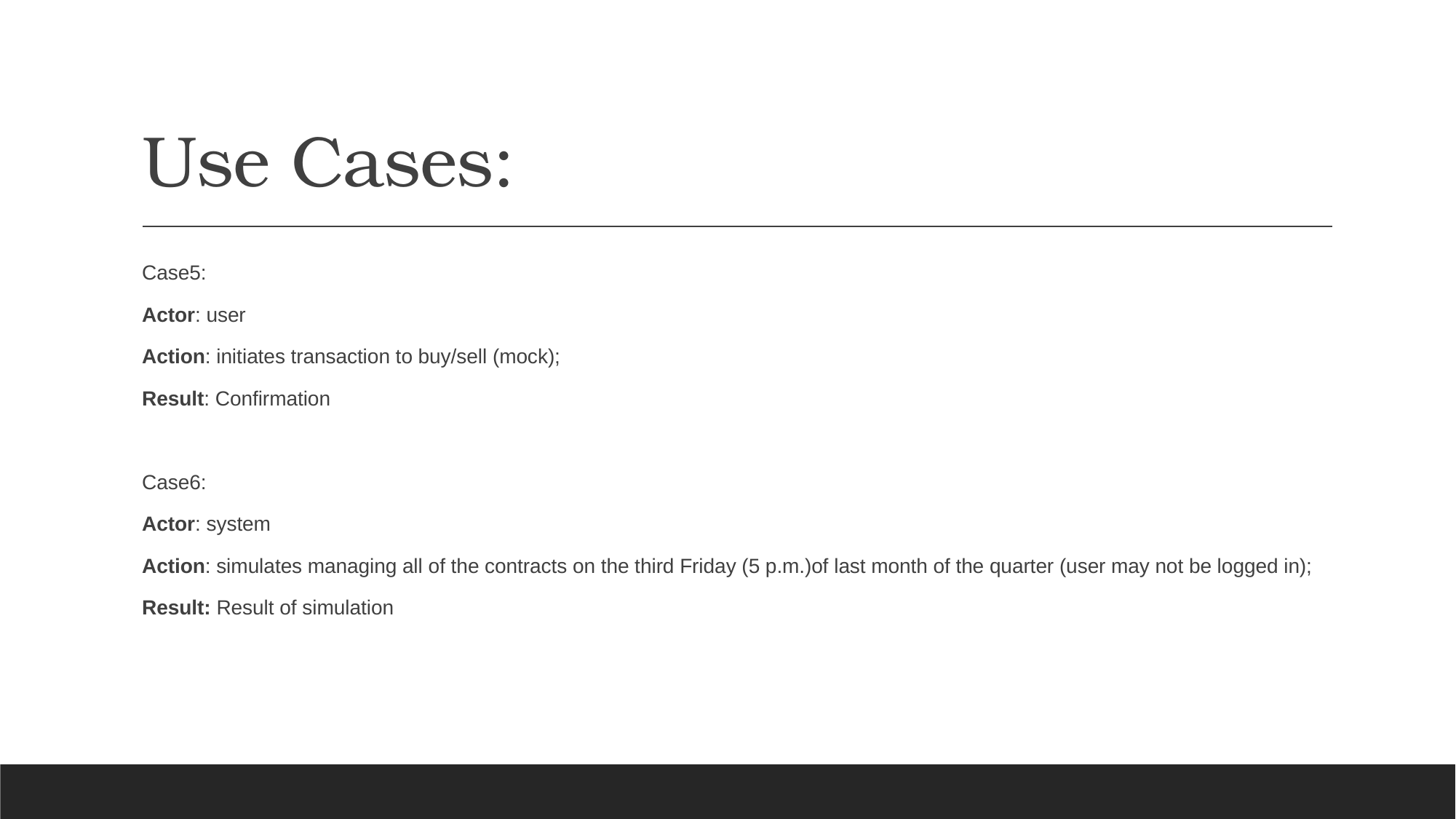

# Use Cases:
Case5:
Actor: user
Action: initiates transaction to buy/sell (mock);
Result: Confirmation

Case6:
Actor: system
Action: simulates managing all of the contracts on the third Friday (5 p.m.)of last month of the quarter (user may not be logged in);
Result: Result of simulation